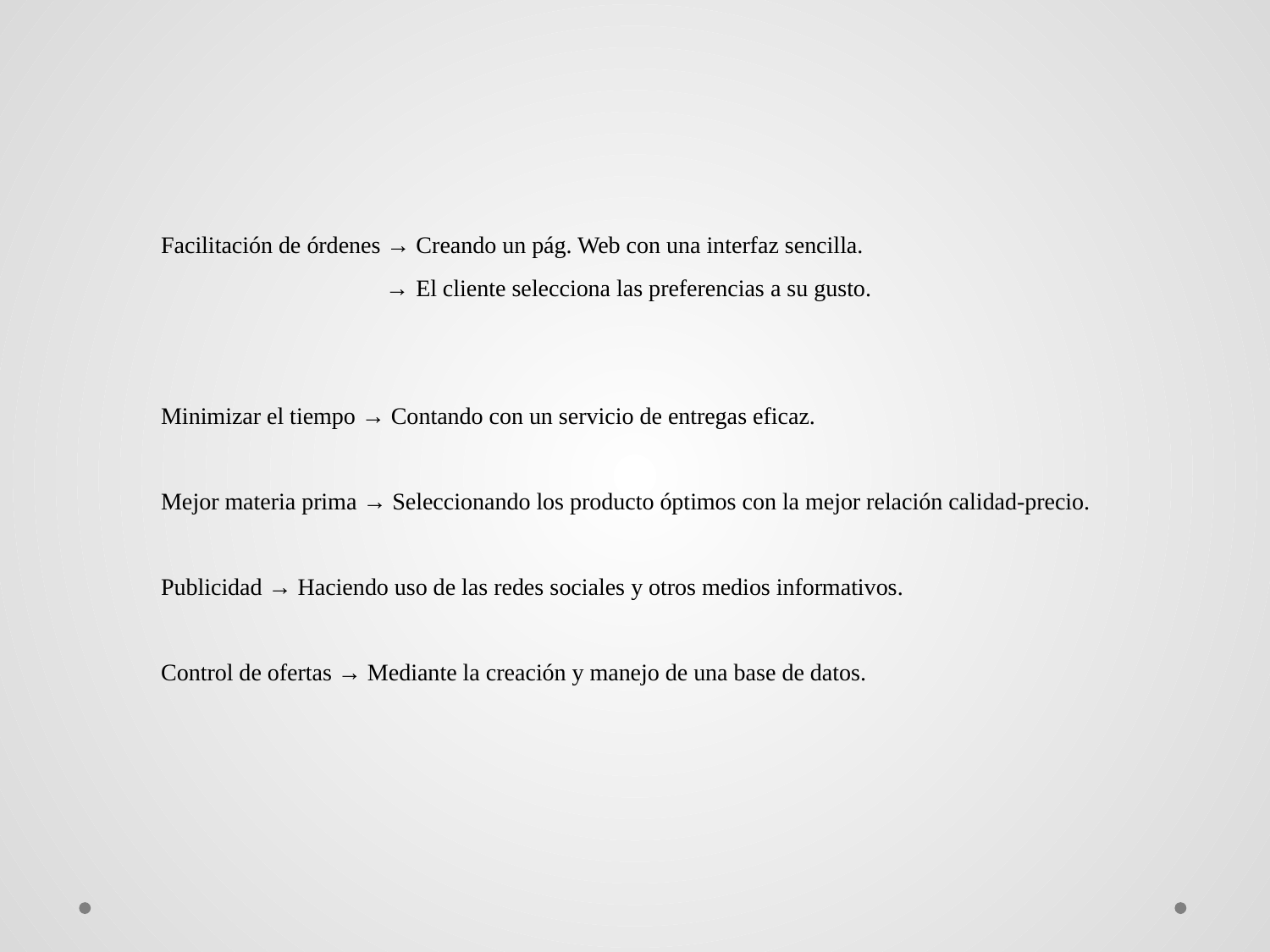

Facilitación de órdenes → Creando un pág. Web con una interfaz sencilla.
                                      → El cliente selecciona las preferencias a su gusto.

Minimizar el tiempo → Contando con un servicio de entregas eficaz.

Mejor materia prima → Seleccionando los producto óptimos con la mejor relación calidad-precio.

Publicidad → Haciendo uso de las redes sociales y otros medios informativos.

Control de ofertas → Mediante la creación y manejo de una base de datos.